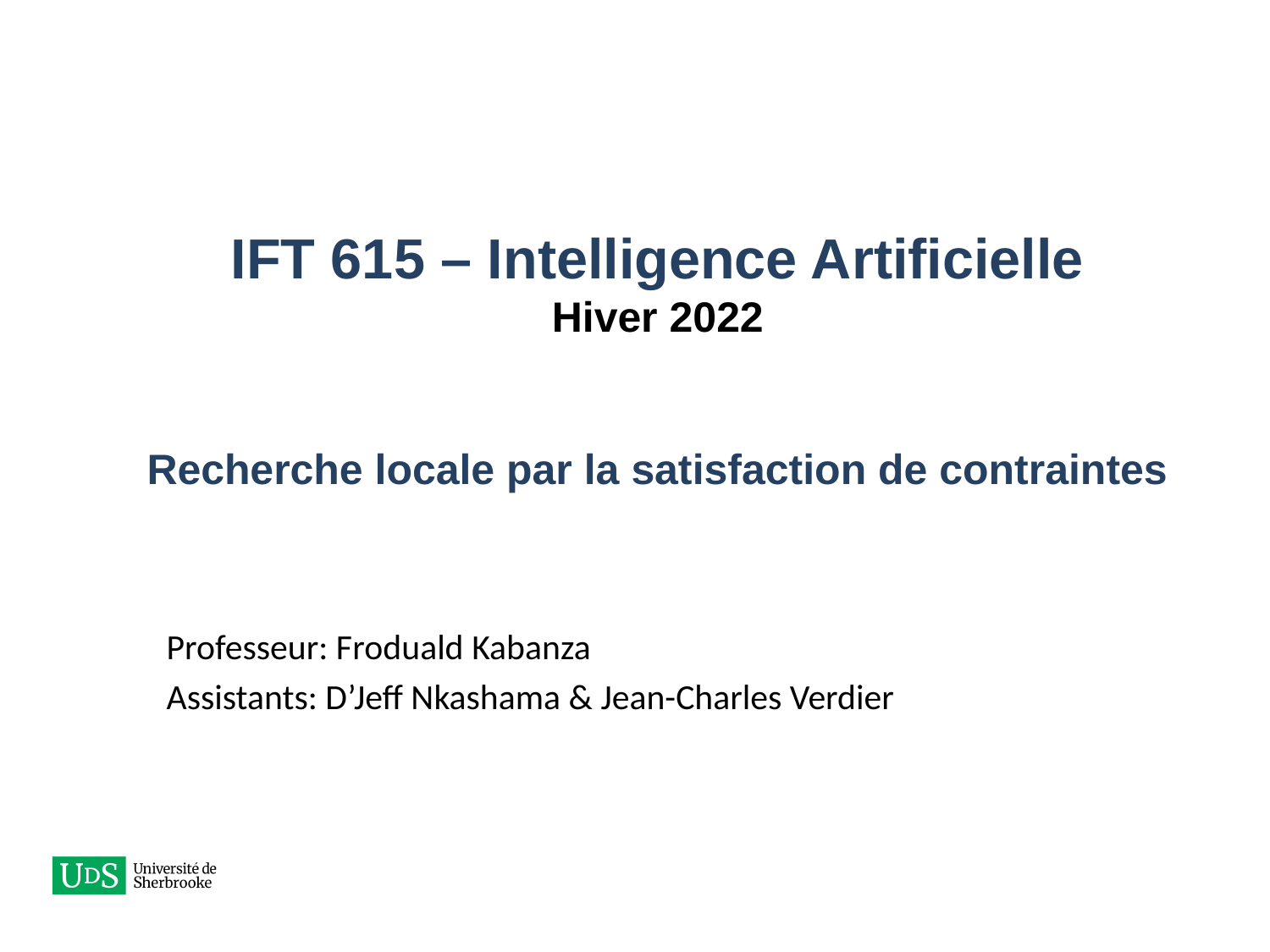

# IFT 615 – Intelligence Artificielle Hiver 2022 Recherche locale par la satisfaction de contraintes
Professeur: Froduald Kabanza
Assistants: D’Jeff Nkashama & Jean-Charles Verdier